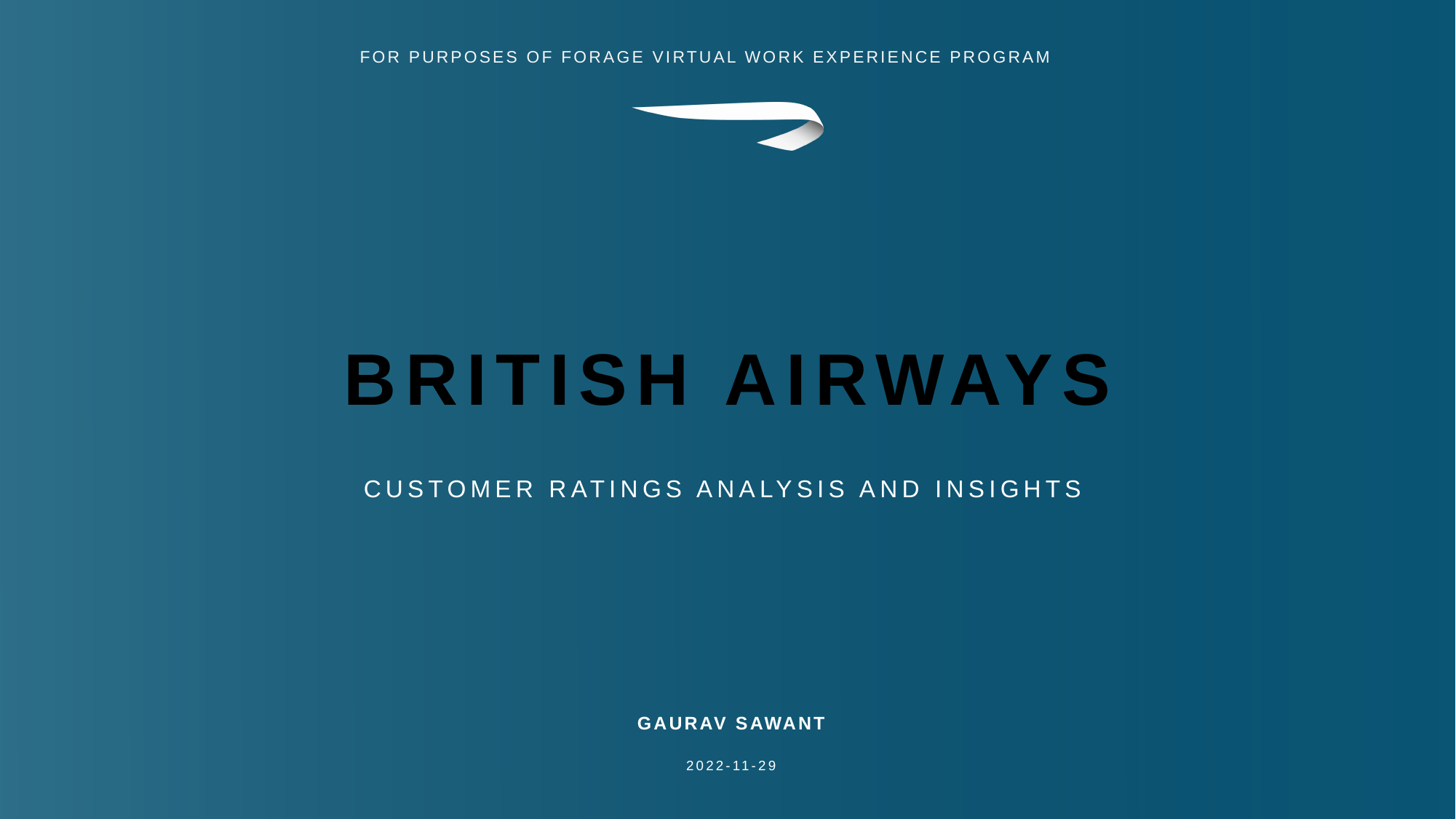

# British Airways
Customer ratings analysis and insights
GAURAV SAWANT
2022-11-29